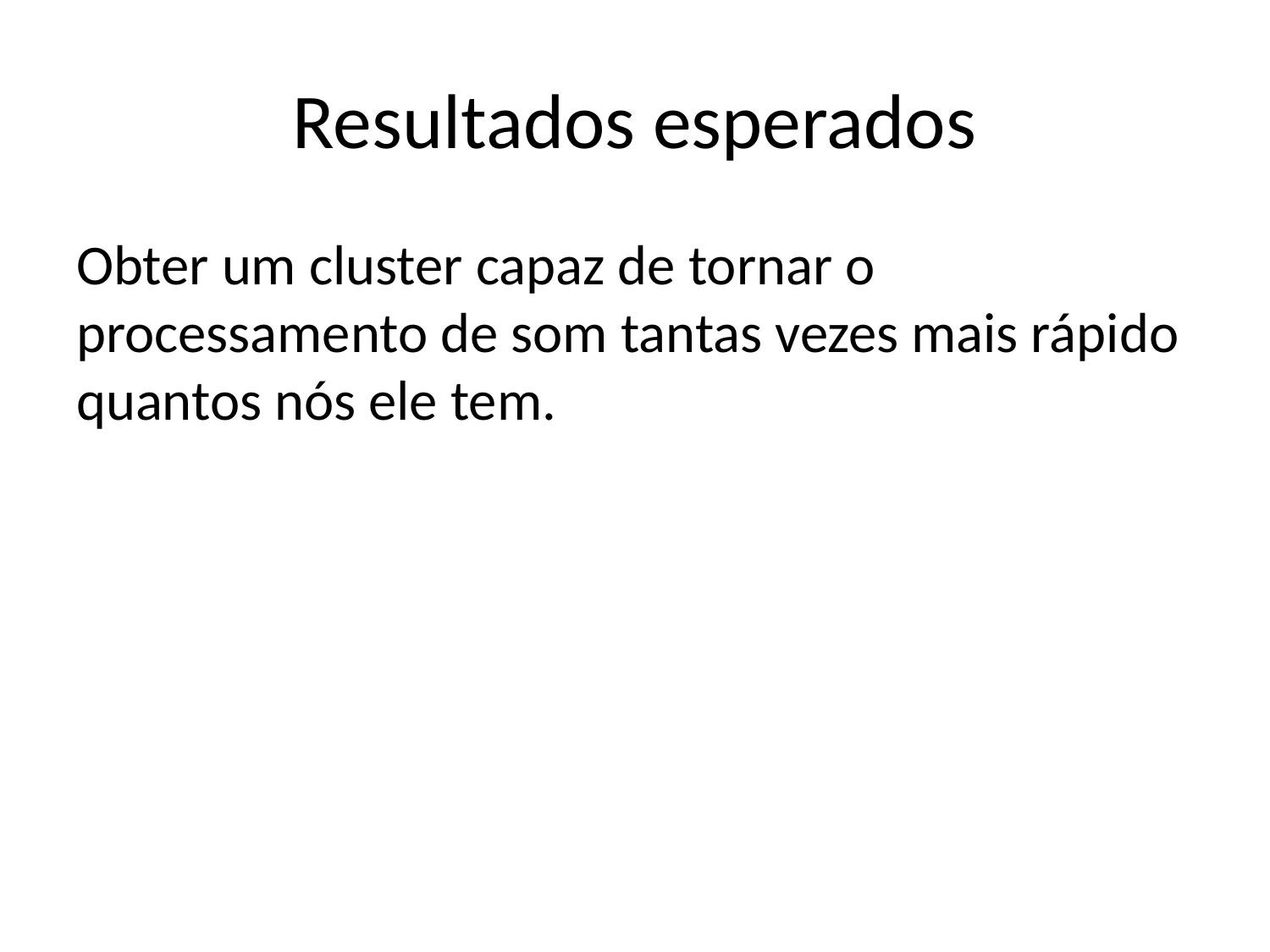

# Resultados esperados
Obter um cluster capaz de tornar o processamento de som tantas vezes mais rápido quantos nós ele tem.